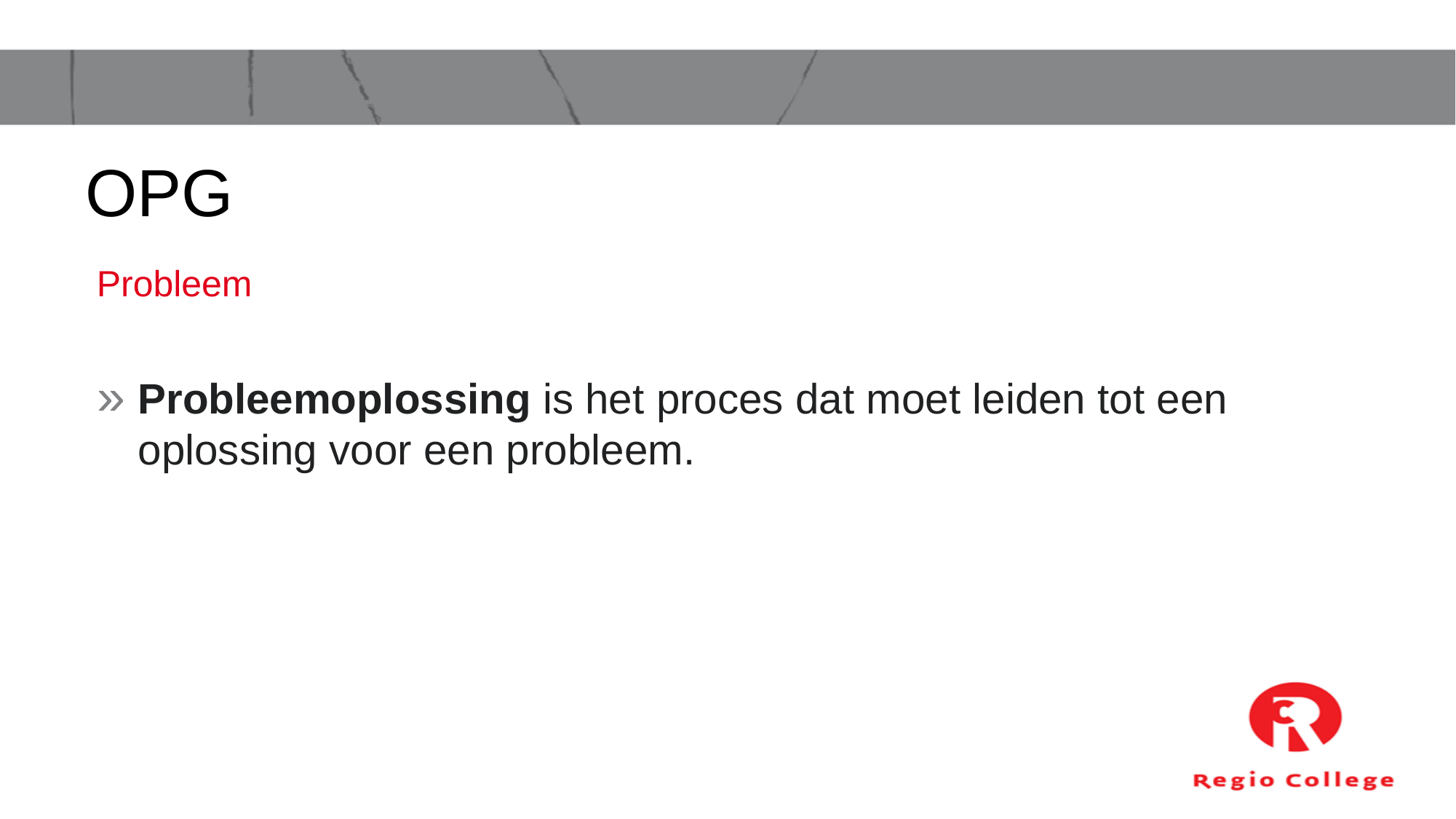

# OPG
Probleem

Probleemoplossing is het proces dat moet leiden tot een oplossing voor een probleem.